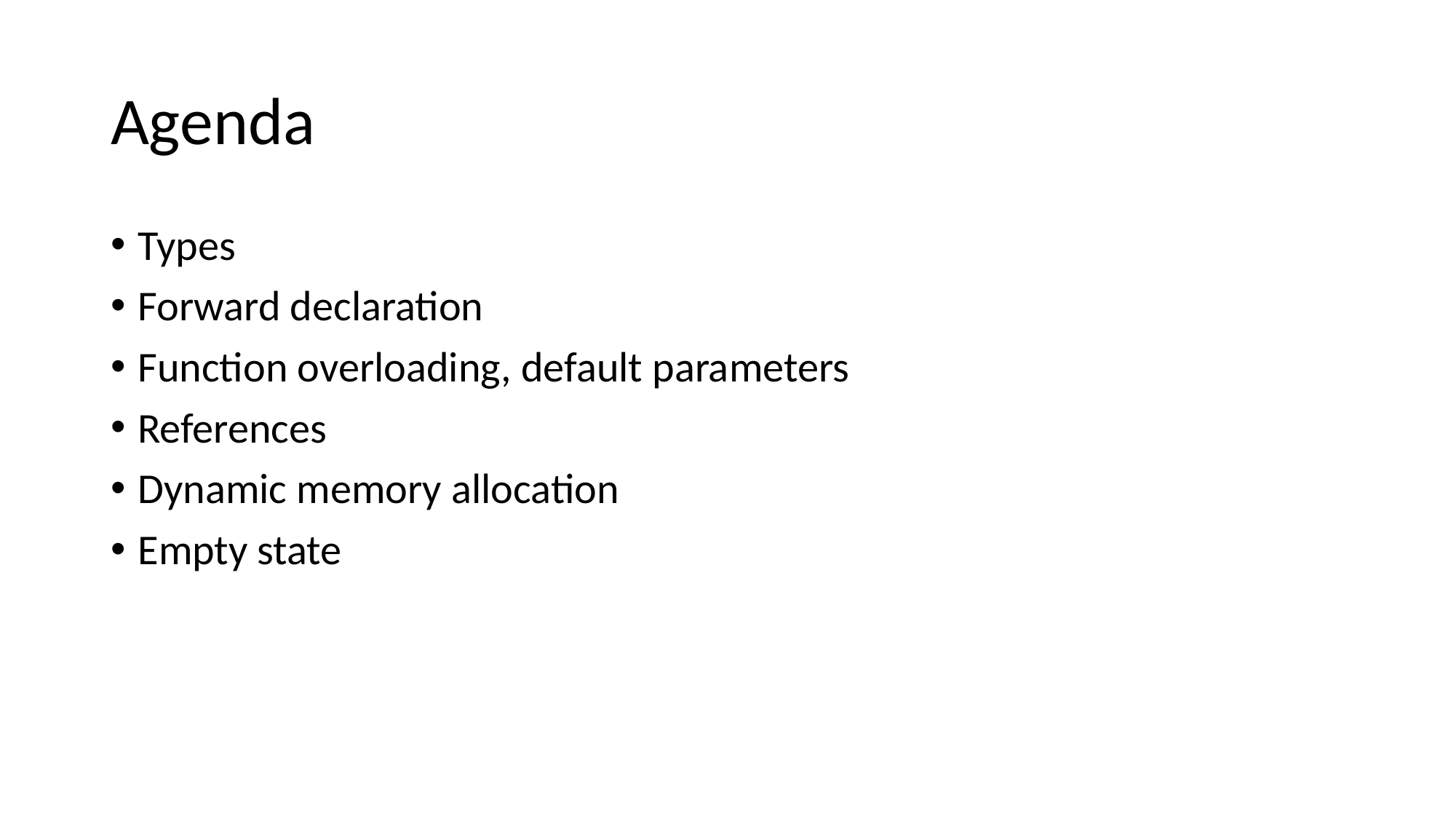

Agenda
Types
Forward declaration
Function overloading, default parameters
References
Dynamic memory allocation
Empty state